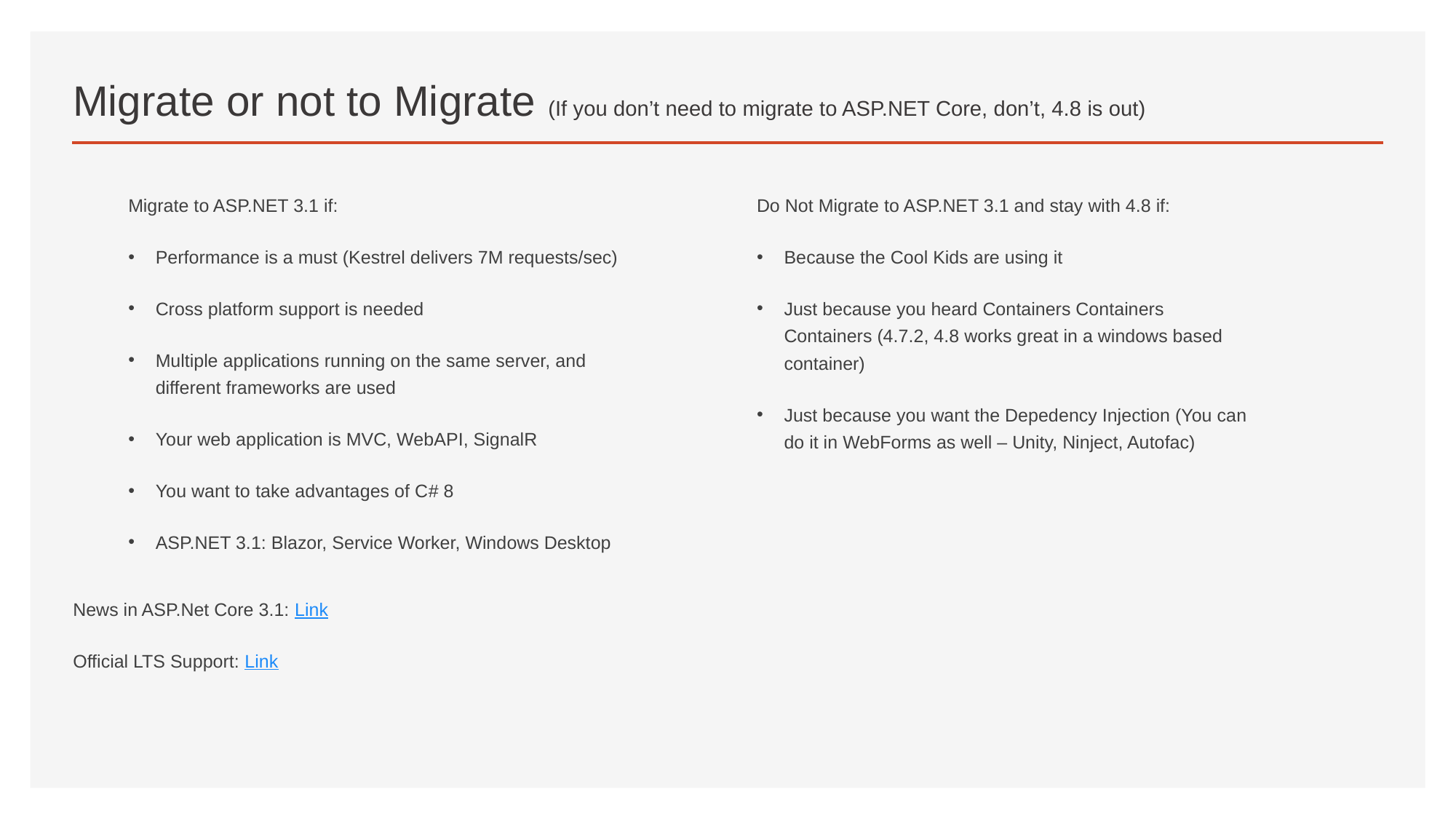

# Migrate or not to Migrate (If you don’t need to migrate to ASP.NET Core, don’t, 4.8 is out)
Migrate to ASP.NET 3.1 if:
Performance is a must (Kestrel delivers 7M requests/sec)
Cross platform support is needed
Multiple applications running on the same server, and different frameworks are used
Your web application is MVC, WebAPI, SignalR
You want to take advantages of C# 8
ASP.NET 3.1: Blazor, Service Worker, Windows Desktop
Do Not Migrate to ASP.NET 3.1 and stay with 4.8 if:
Because the Cool Kids are using it
Just because you heard Containers Containers Containers (4.7.2, 4.8 works great in a windows based container)
Just because you want the Depedency Injection (You can do it in WebForms as well – Unity, Ninject, Autofac)
News in ASP.Net Core 3.1: Link
Official LTS Support: Link